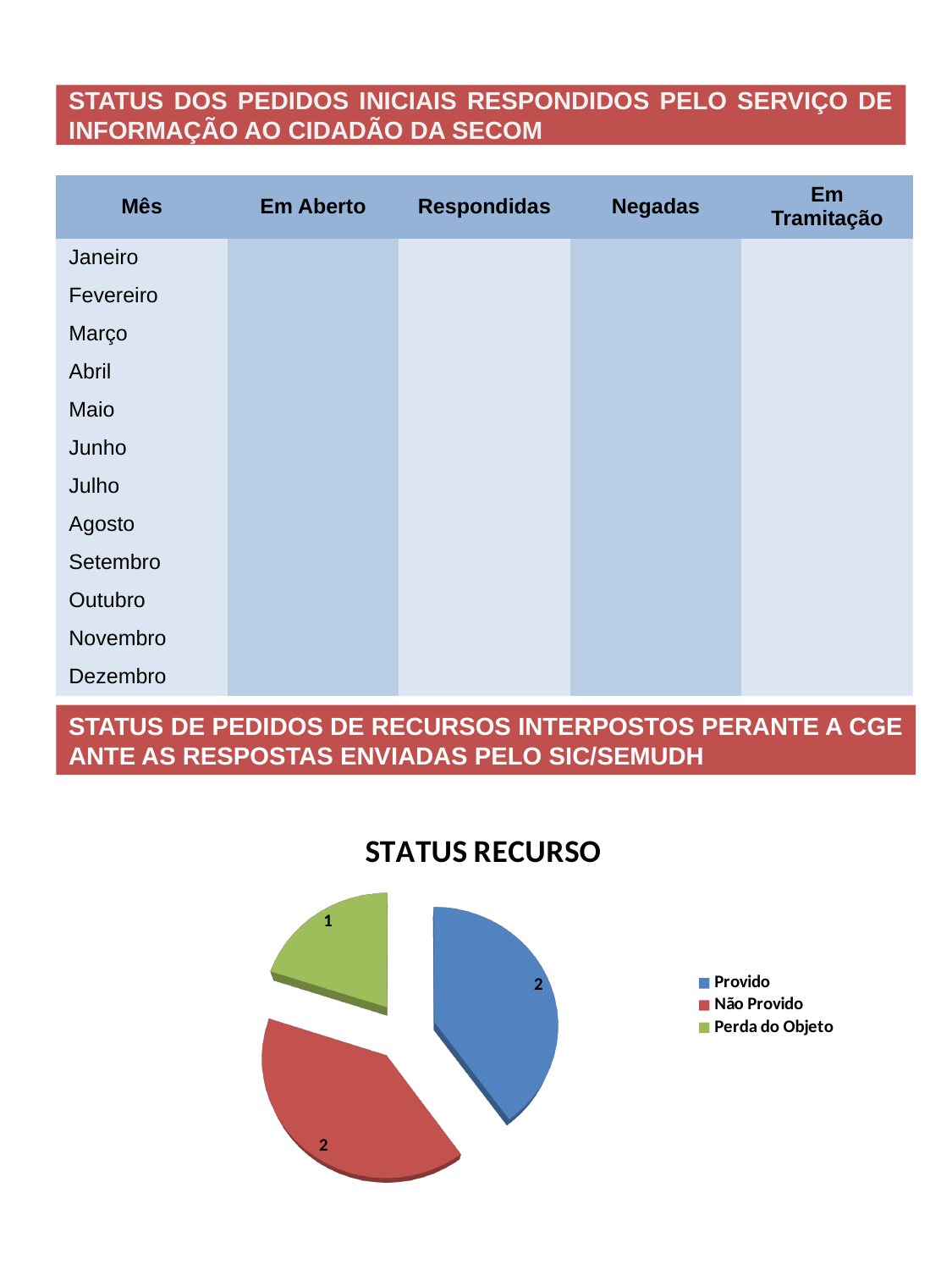

STATUS DOS PEDIDOS INICIAIS RESPONDIDOS PELO SERVIÇO DE INFORMAÇÃO AO CIDADÃO DA SECOM
Transparência a serviço do cidadão
| Mês | Em Aberto | Respondidas | Negadas | Em Tramitação |
| --- | --- | --- | --- | --- |
| Janeiro |  |  |  |  |
| Fevereiro |  |  |  |  |
| Março |  |  |  |  |
| Abril |  |  |  |  |
| Maio |  |  |  |  |
| Junho |  |  |  |  |
| Julho |  |  |  |  |
| Agosto |  |  |  |  |
| Setembro |  |  |  |  |
| Outubro |  |  |  |  |
| Novembro |  |  |  |  |
| Dezembro |  |  |  |  |
STATUS DE PEDIDOS DE RECURSOS INTERPOSTOS PERANTE A CGE ANTE AS RESPOSTAS ENVIADAS PELO SIC/SEMUDH

[unsupported chart]